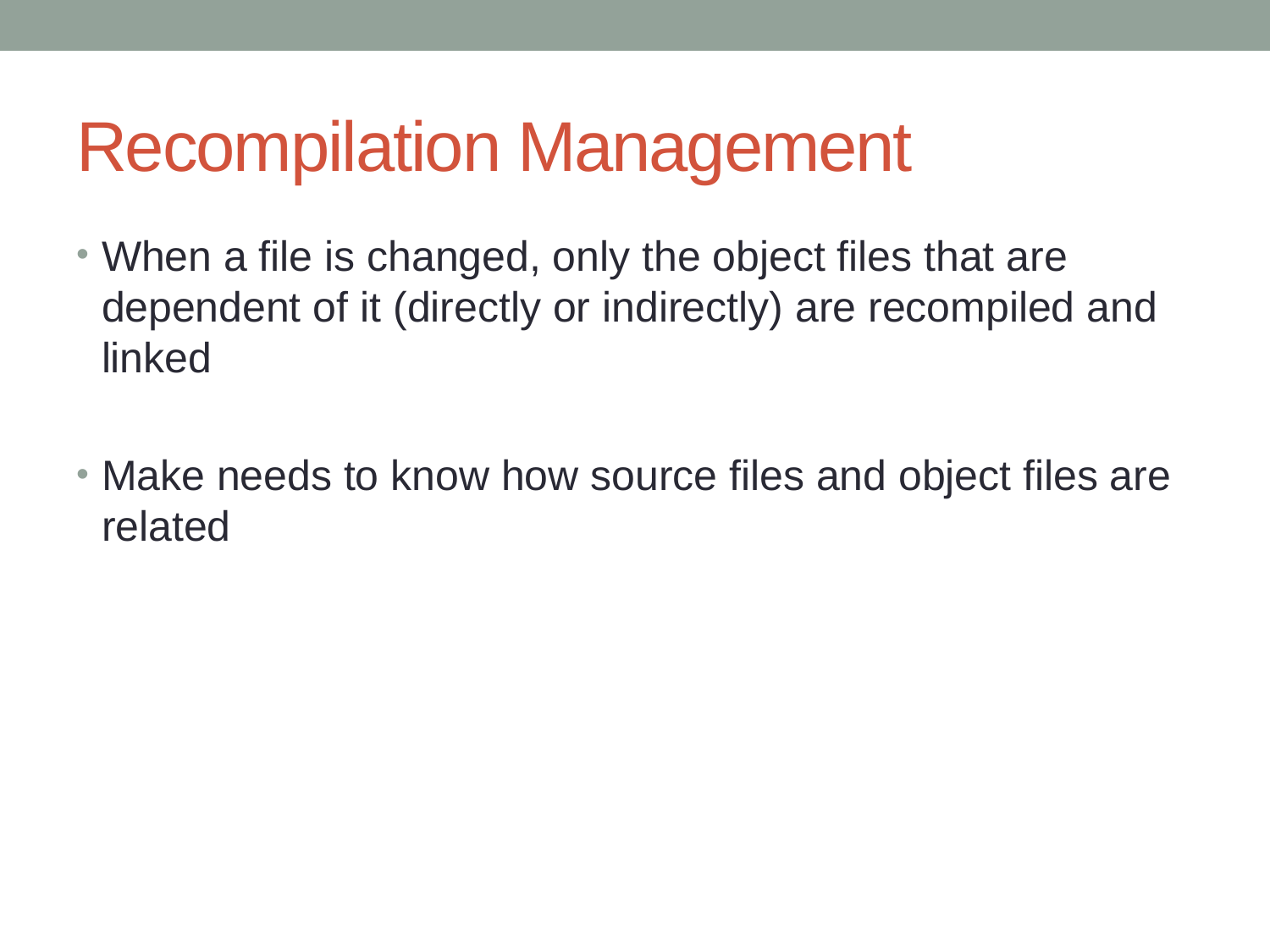

# Recompilation Management
When a file is changed, only the object files that are dependent of it (directly or indirectly) are recompiled and linked

Make needs to know how source files and object files are related